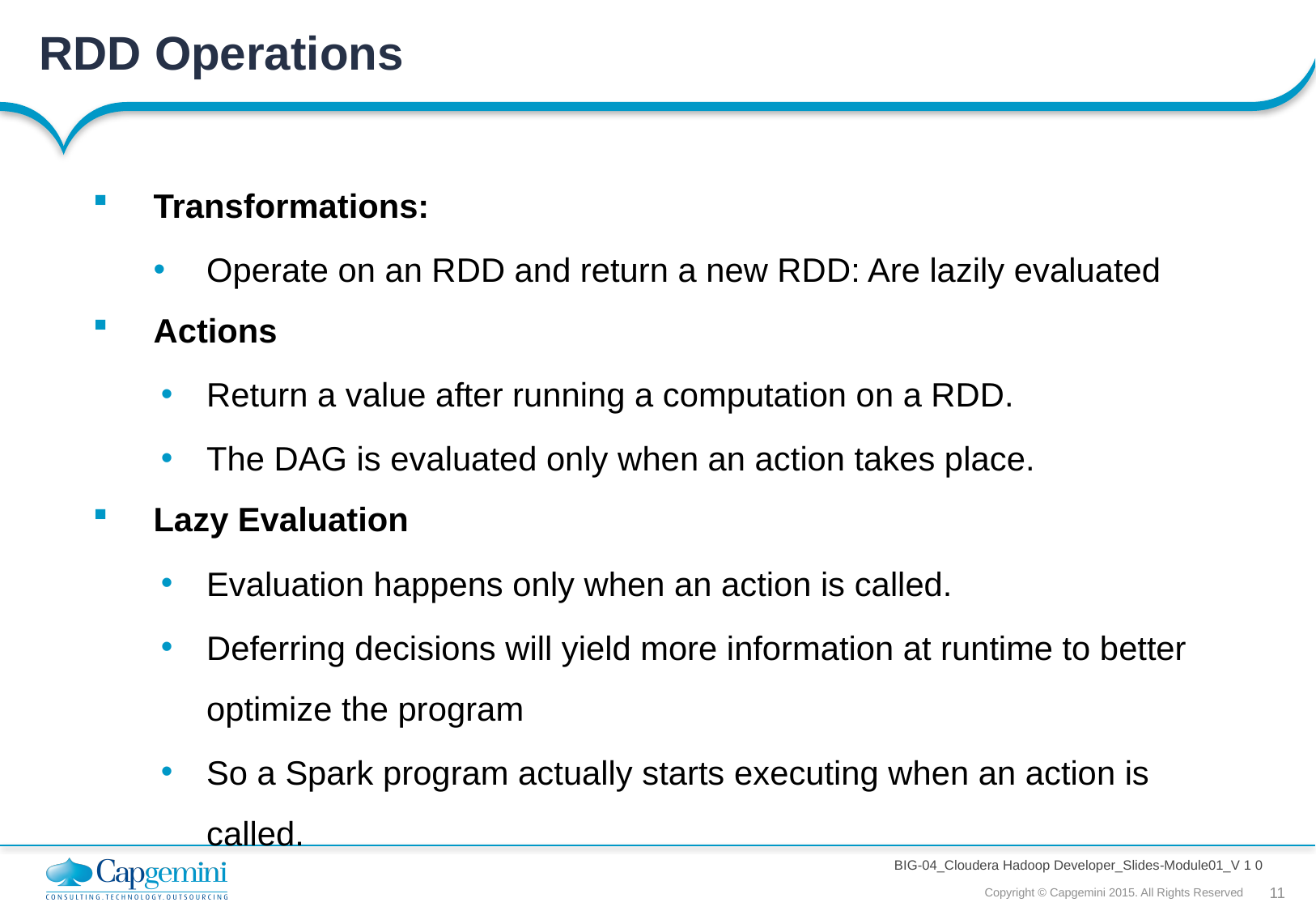

RDD Operations
Transformations:
Operate on an RDD and return a new RDD: Are lazily evaluated
Actions
Return a value after running a computation on a RDD.
The DAG is evaluated only when an action takes place.
Lazy Evaluation
Evaluation happens only when an action is called.
Deferring decisions will yield more information at runtime to better optimize the program
So a Spark program actually starts executing when an action is called.